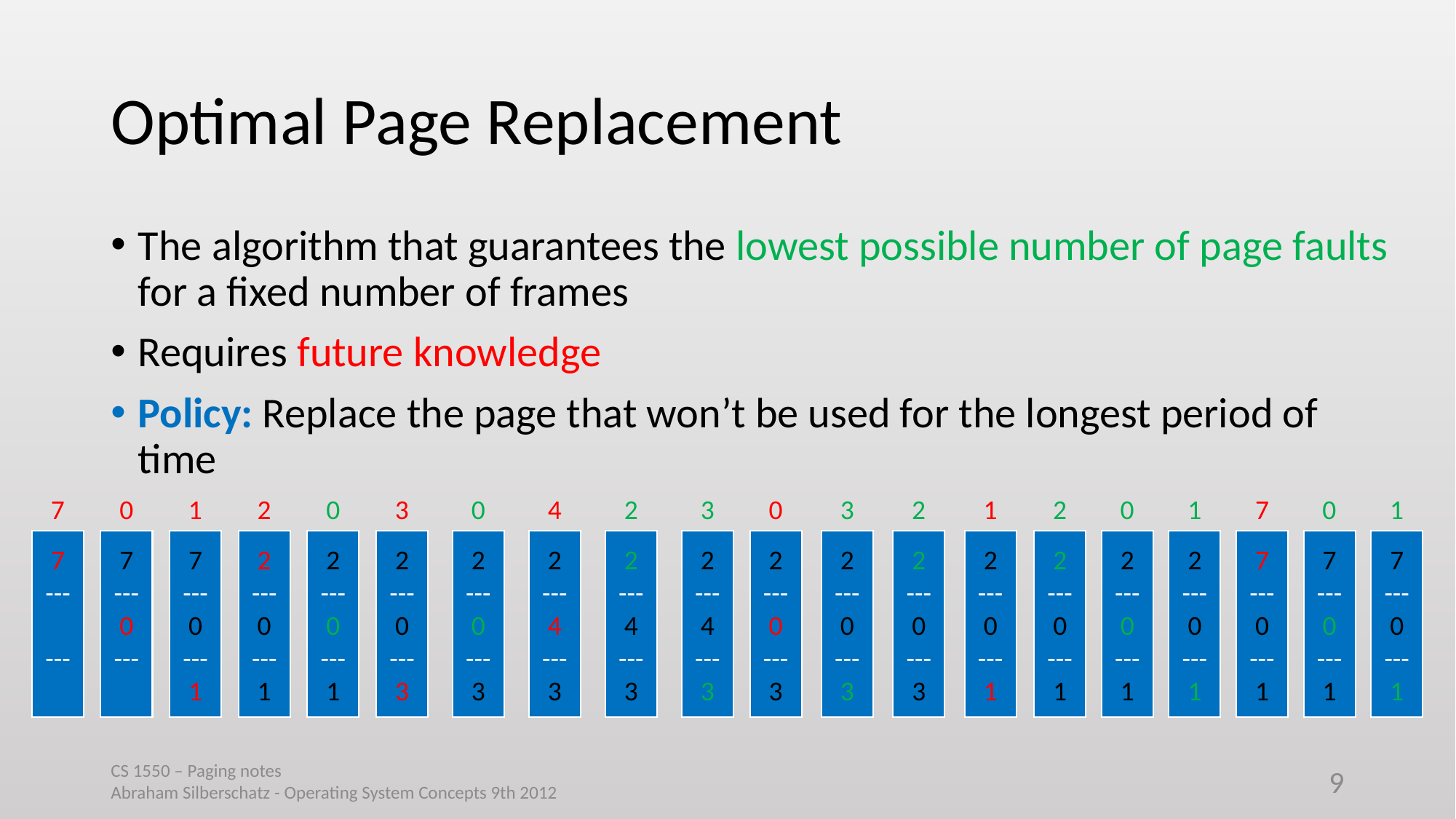

# Optimal Page Replacement
The algorithm that guarantees the lowest possible number of page faults for a fixed number of frames
Requires future knowledge
Policy: Replace the page that won’t be used for the longest period of time
7
7
---

---

0
7
---
0
---

1
7
---
0
---
1
2
2
---
0
---
1
0
2
---
0
---
1
3
2
---
0
---
3
0
2
---
0
---
3
4
2
---
4
---
3
2
2
---
4
---
3
3
2
---
4
---
3
0
2
---
0
---
3
3
2
---
0
---
3
2
2
---
0
---
3
1
2
---
0
---
1
2
2
---
0
---
1
0
2
---
0
---
1
1
2
---
0
---
1
7
7
---
0
---
1
0
7
---
0
---
1
1
7
---
0
---
1
CS 1550 – Paging notes
Abraham Silberschatz - Operating System Concepts 9th 2012
9